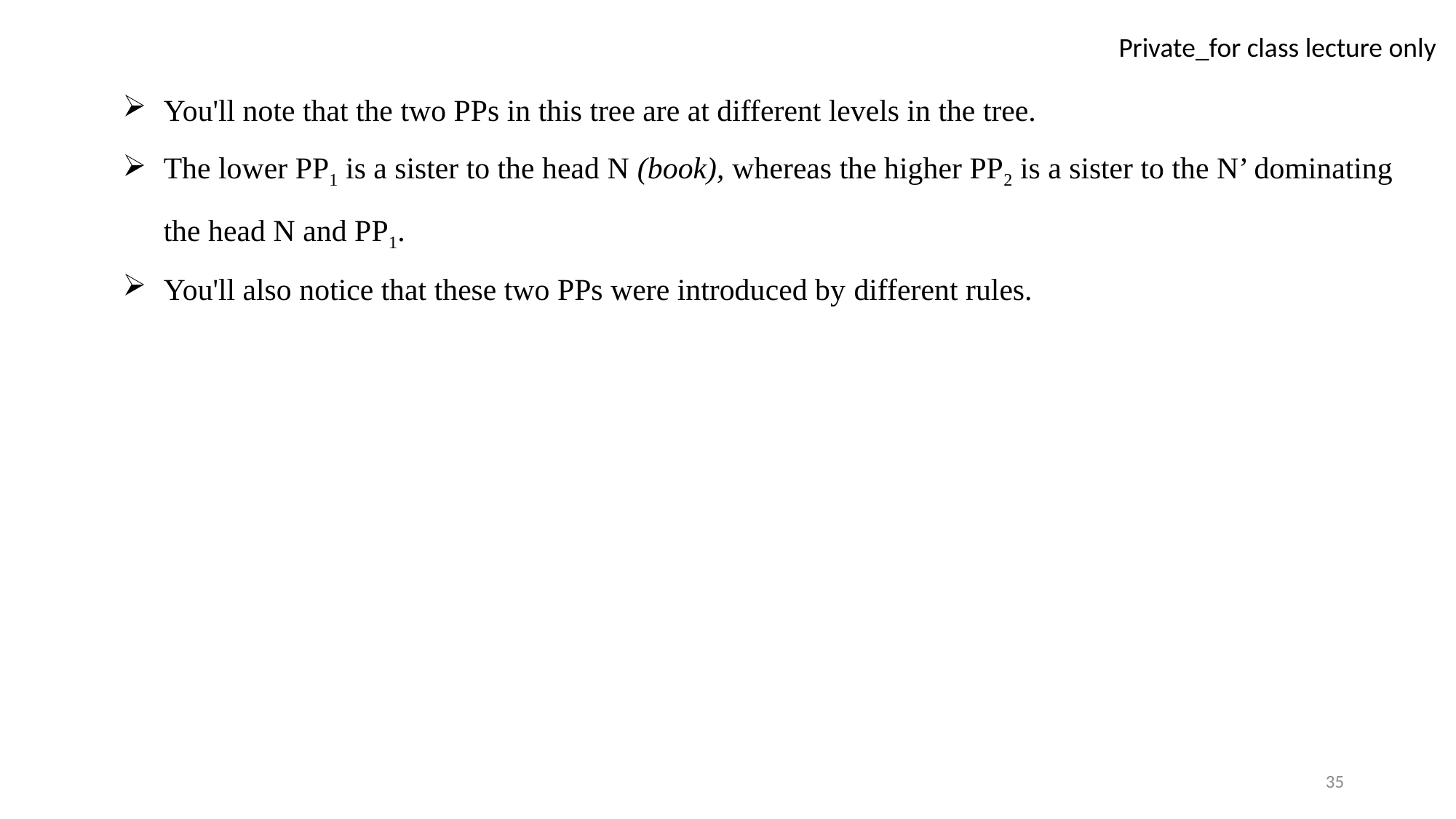

You'll note that the two PPs in this tree are at different levels in the tree.
The lower PP1 is a sister to the head N (book), whereas the higher PP2 is a sister to the N’ dominating the head N and PP1.
You'll also notice that these two PPs were introduced by different rules.

35